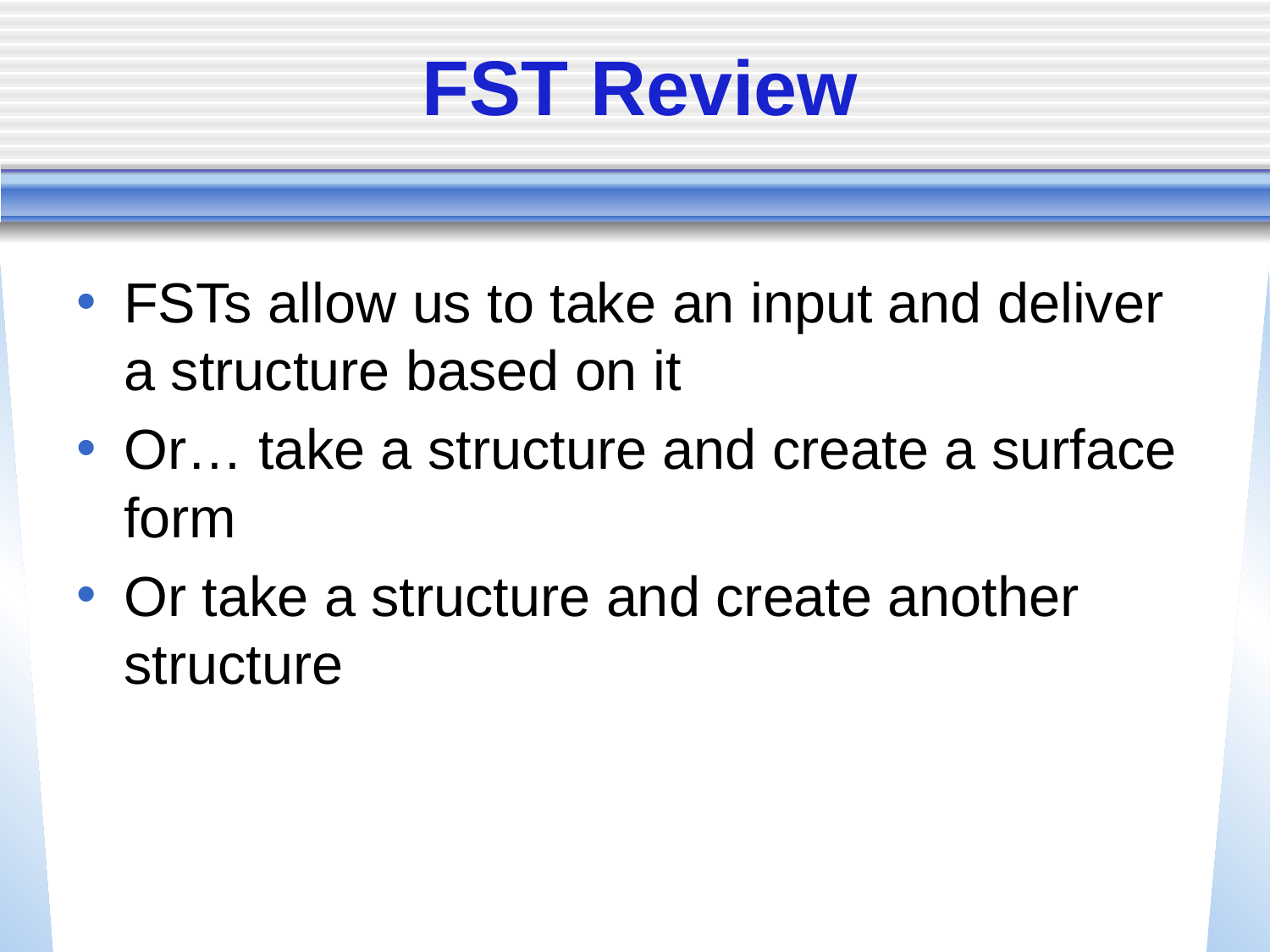

# FST Review
FSTs allow us to take an input and deliver a structure based on it
Or… take a structure and create a surface form
Or take a structure and create another structure